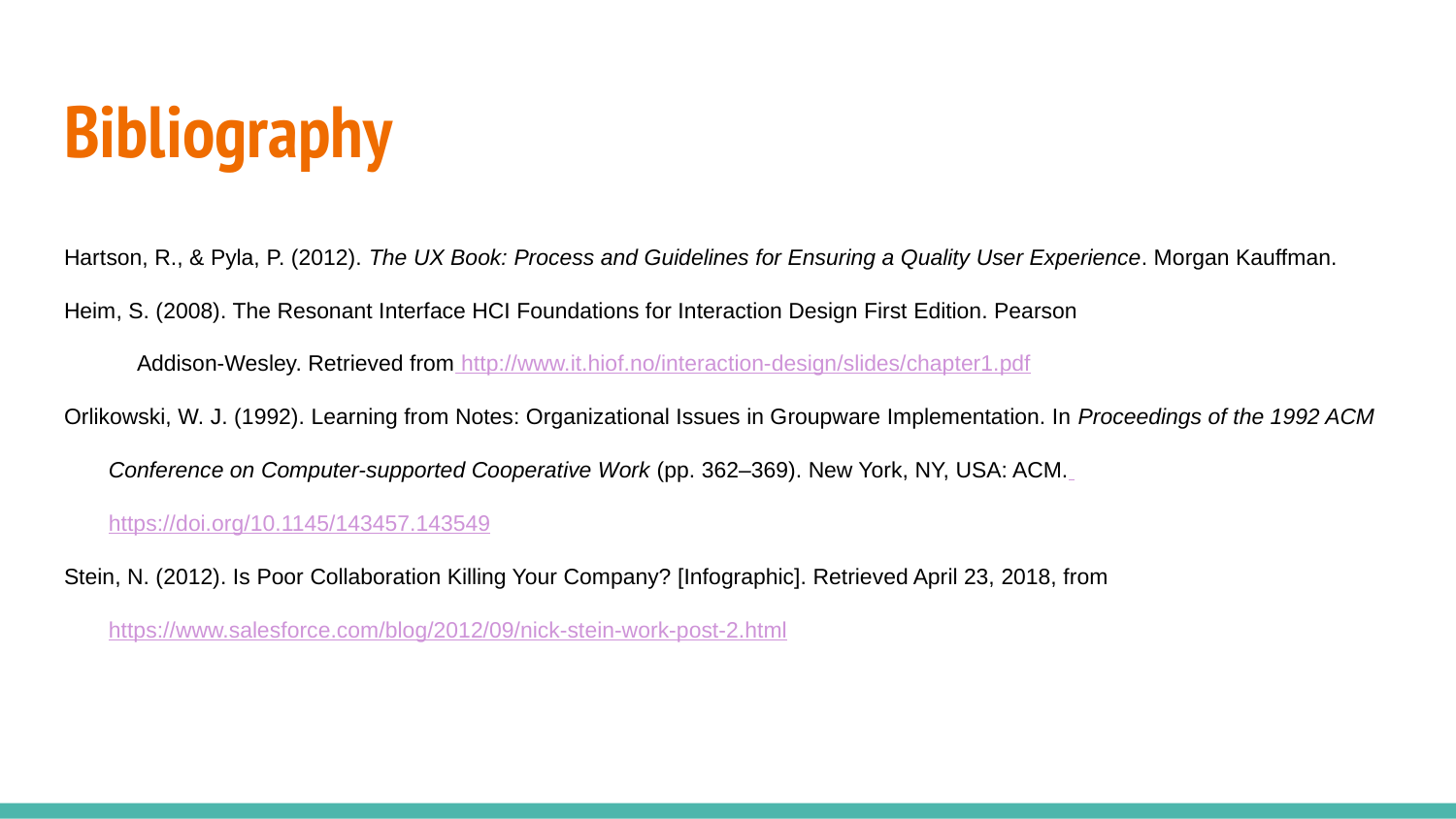

# Bibliography
Hartson, R., & Pyla, P. (2012). The UX Book: Process and Guidelines for Ensuring a Quality User Experience. Morgan Kauffman.
Heim, S. (2008). The Resonant Interface HCI Foundations for Interaction Design First Edition. Pearson
Addison-Wesley. Retrieved from http://www.it.hiof.no/interaction-design/slides/chapter1.pdf
Orlikowski, W. J. (1992). Learning from Notes: Organizational Issues in Groupware Implementation. In Proceedings of the 1992 ACM Conference on Computer-supported Cooperative Work (pp. 362–369). New York, NY, USA: ACM. https://doi.org/10.1145/143457.143549
Stein, N. (2012). Is Poor Collaboration Killing Your Company? [Infographic]. Retrieved April 23, 2018, from https://www.salesforce.com/blog/2012/09/nick-stein-work-post-2.html